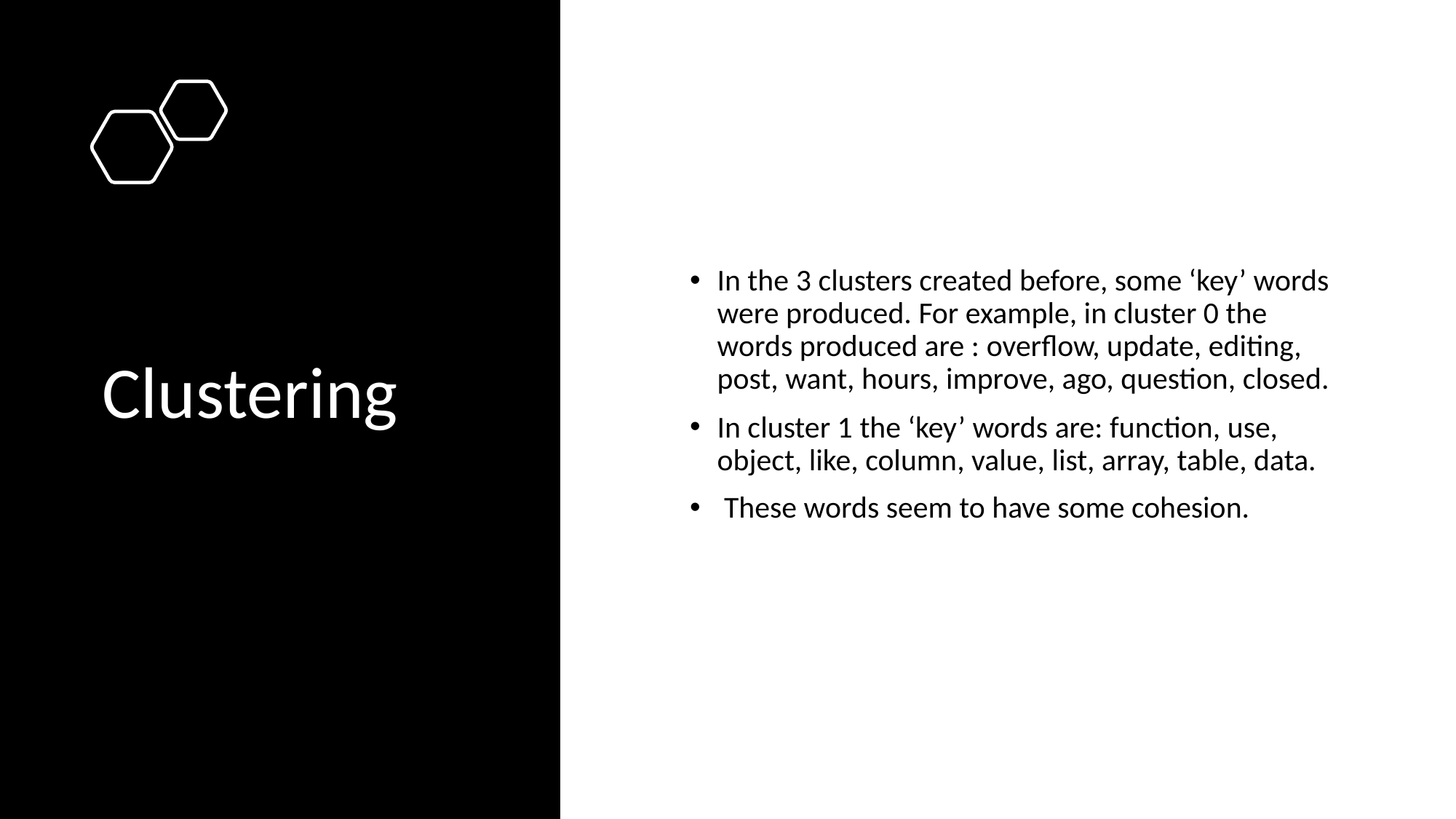

# Clustering
In the 3 clusters created before, some ‘key’ words were produced. For example, in cluster 0 the words produced are : overflow, update, editing, post, want, hours, improve, ago, question, closed.
In cluster 1 the ‘key’ words are: function, use, object, like, column, value, list, array, table, data.
 These words seem to have some cohesion.